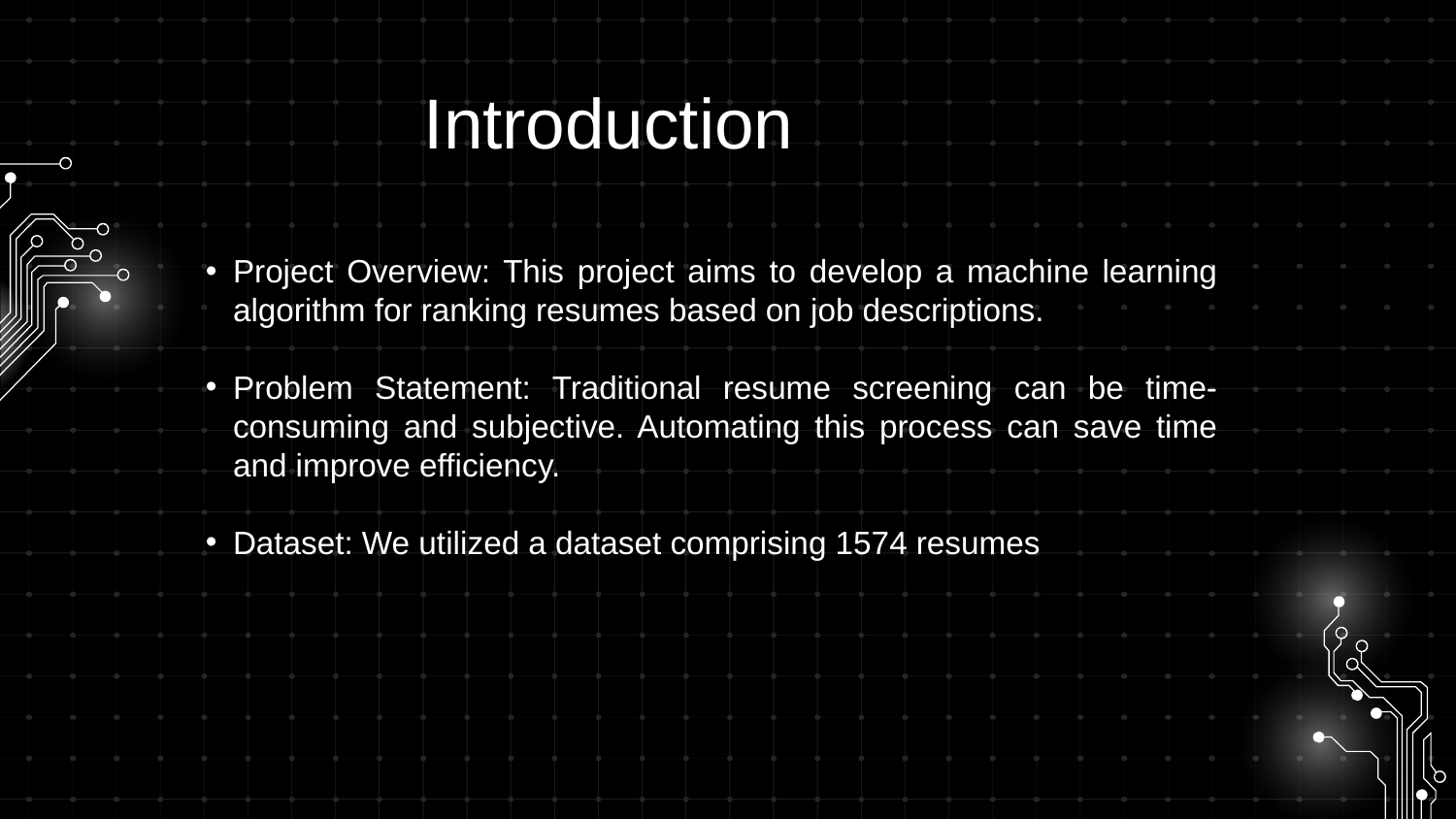

# Introduction
Project Overview: This project aims to develop a machine learning algorithm for ranking resumes based on job descriptions.

Problem Statement: Traditional resume screening can be time-consuming and subjective. Automating this process can save time and improve efficiency.

Dataset: We utilized a dataset comprising 1574 resumes